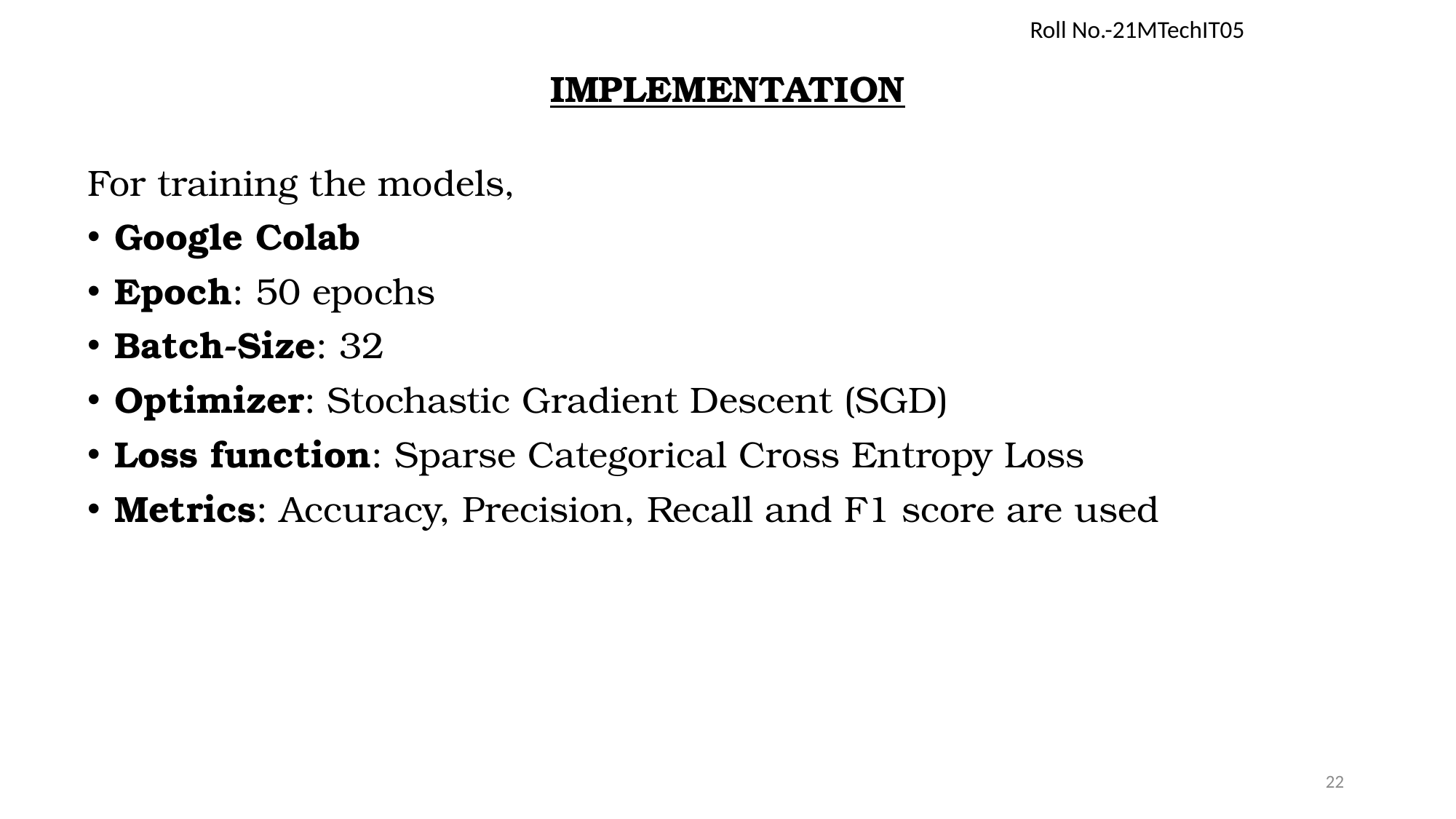

Roll No.-21MTechIT05
IMPLEMENTATION
For training the models,
Google Colab
Epoch: 50 epochs
Batch-Size: 32
Optimizer: Stochastic Gradient Descent (SGD)
Loss function: Sparse Categorical Cross Entropy Loss
Metrics: Accuracy, Precision, Recall and F1 score are used

22